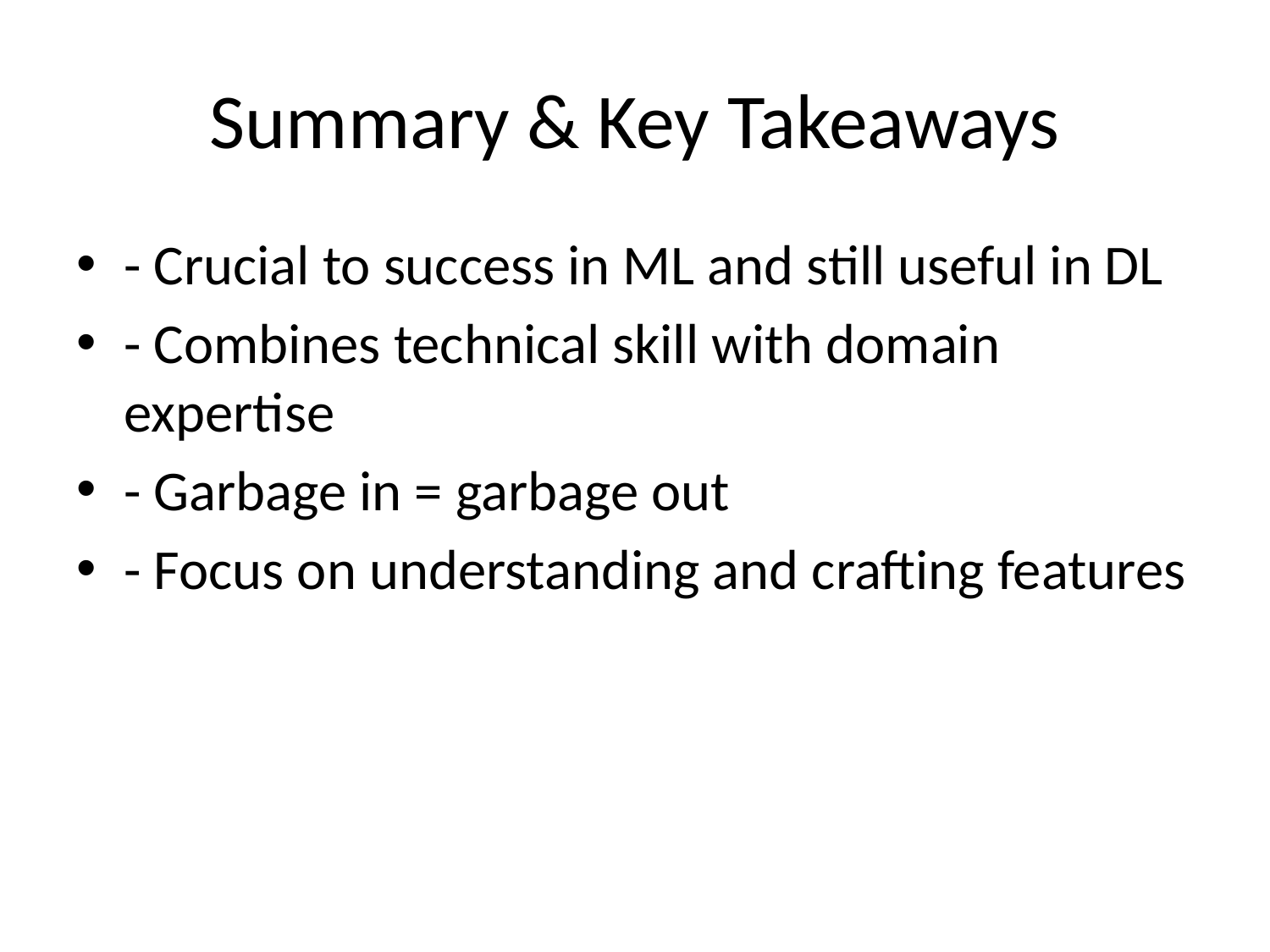

# Summary & Key Takeaways
- Crucial to success in ML and still useful in DL
- Combines technical skill with domain expertise
- Garbage in = garbage out
- Focus on understanding and crafting features